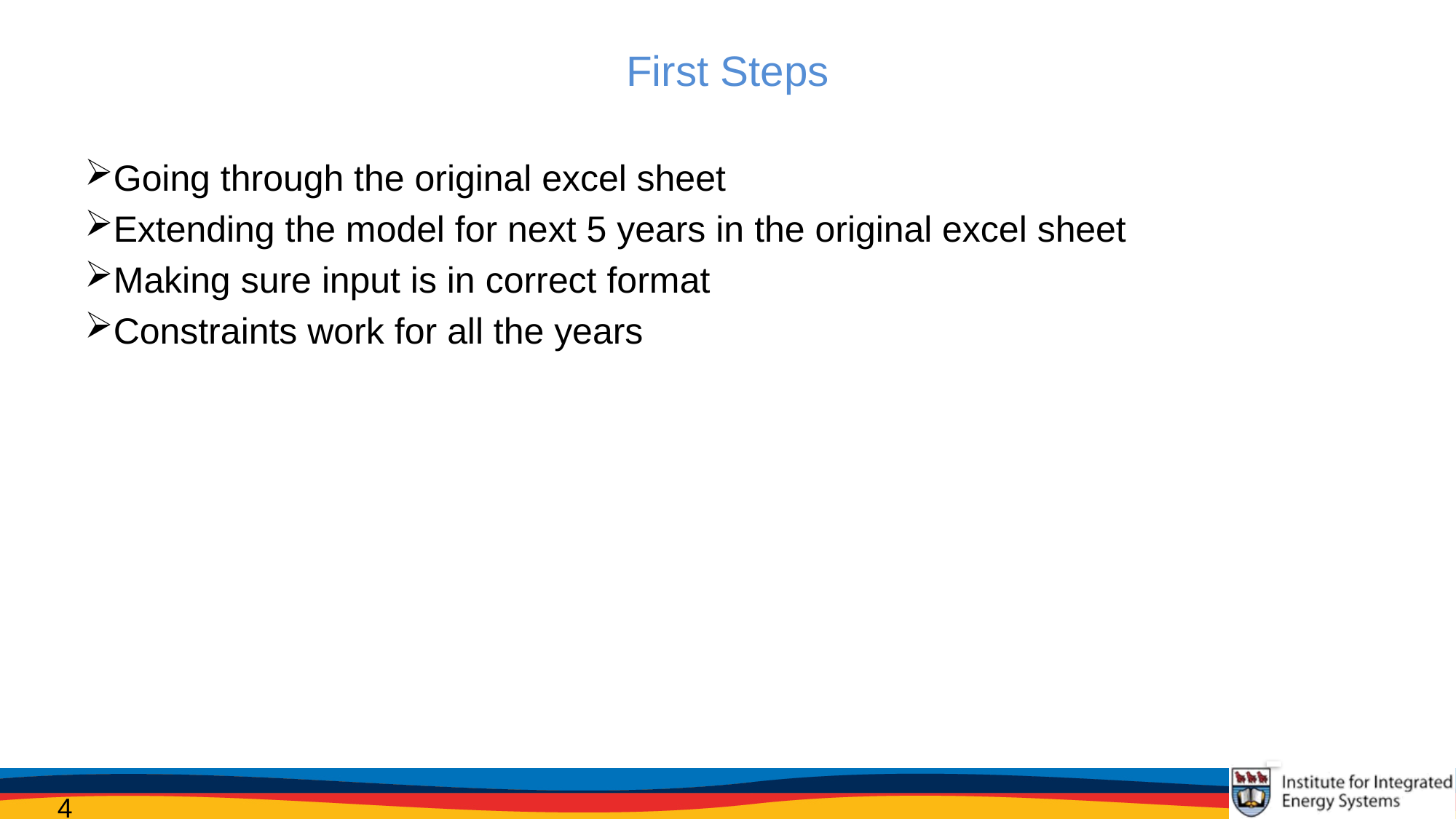

# First Steps
Going through the original excel sheet
Extending the model for next 5 years in the original excel sheet
Making sure input is in correct format
Constraints work for all the years